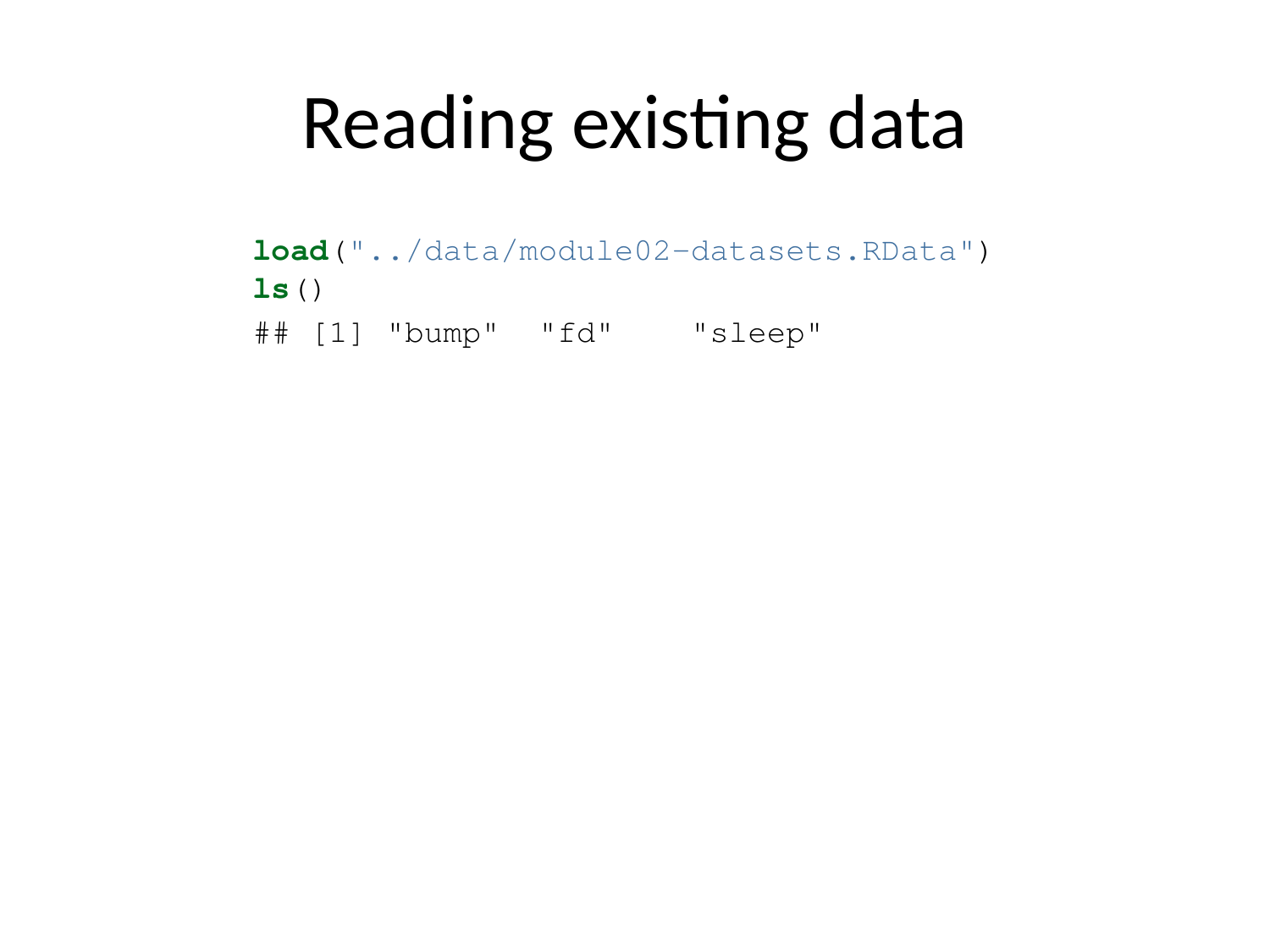

# Reading existing data
load("../data/module02-datasets.RData")
ls()
## [1] "bump"  "fd"    "sleep"